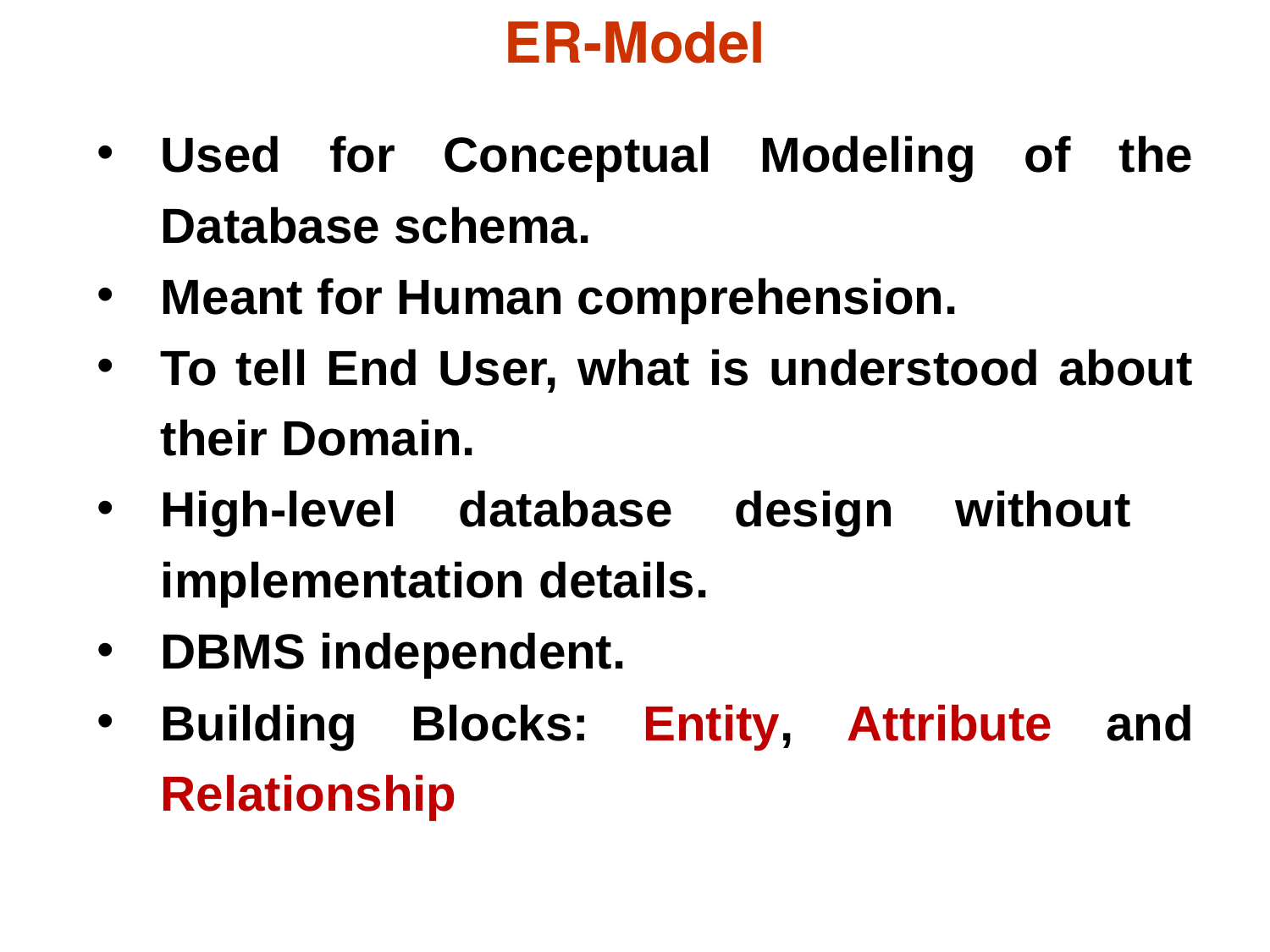

# ER-Model
Used for Conceptual Modeling of the Database schema.
Meant for Human comprehension.
To tell End User, what is understood about their Domain.
High-level database design without  implementation details.
DBMS independent.
Building Blocks: Entity, Attribute and Relationship